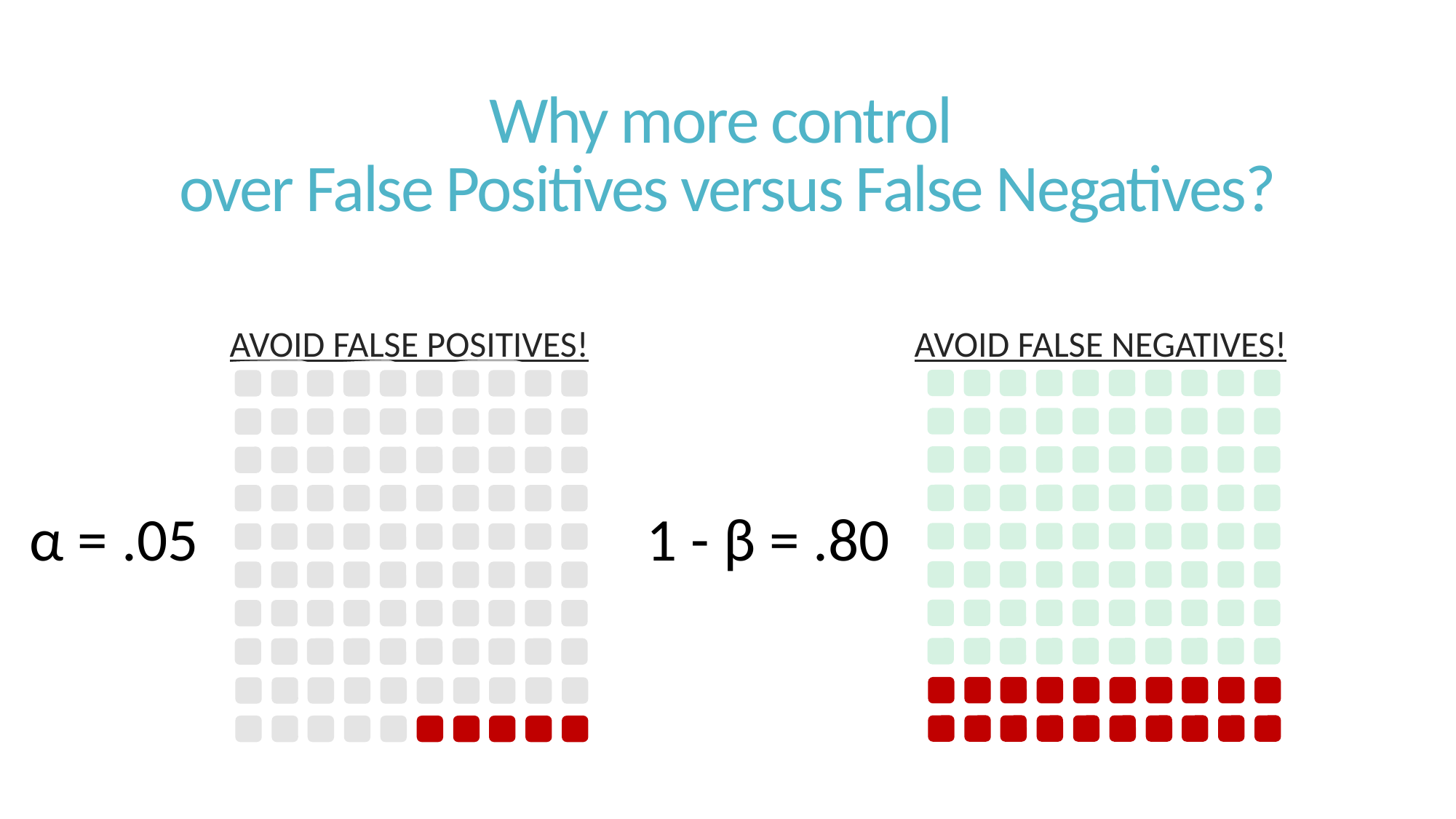

# Why more control over False Positives versus False Negatives?

AVOID FALSE NEGATIVES!

AVOID FALSE POSITIVES!

1 - β = .80
α = .05